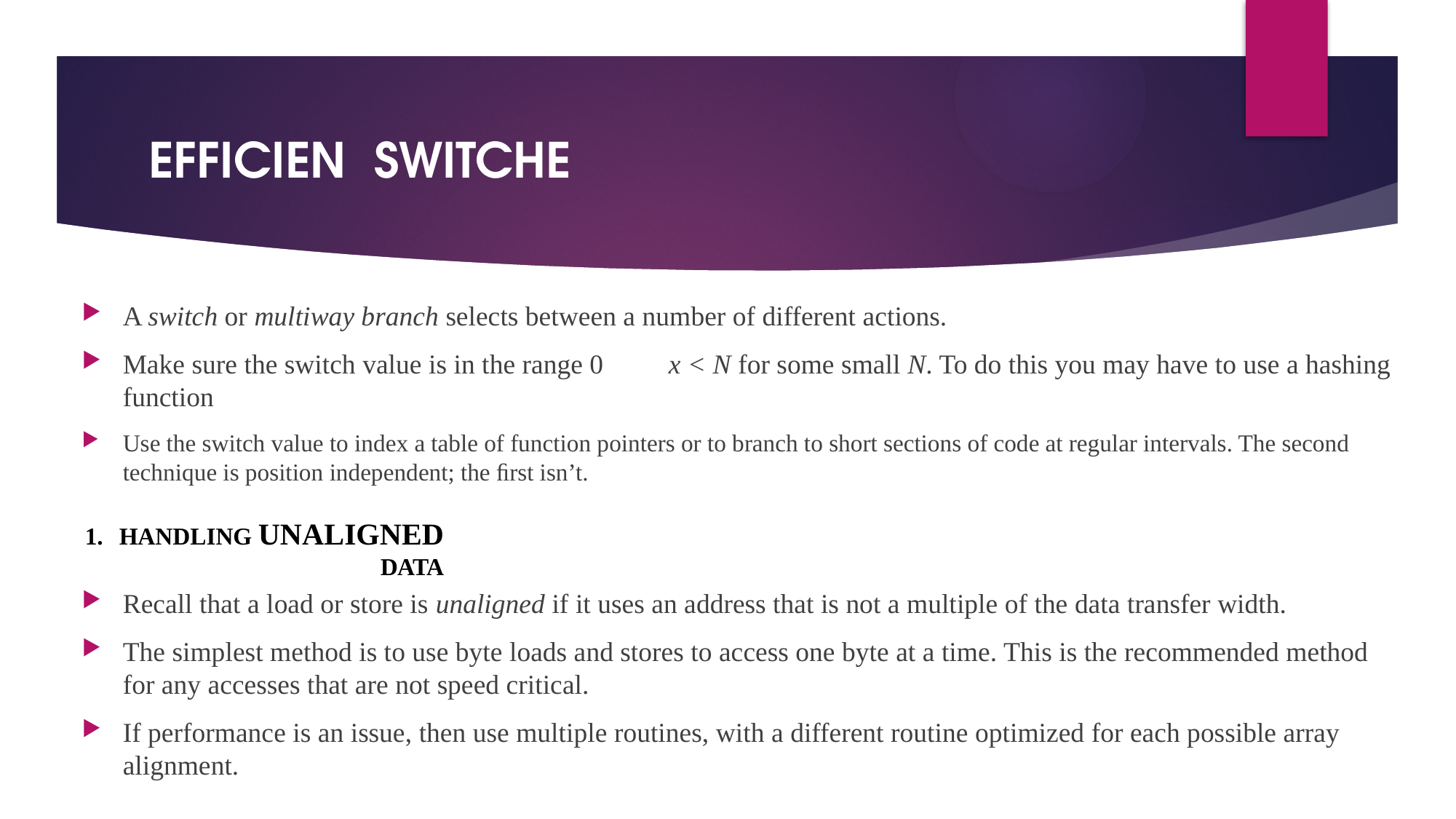

# Efﬁcient Switches
A switch or multiway branch selects between a number of different actions.
Make sure the switch value is in the range 0	x < N for some small N. To do this you may have to use a hashing function
Use the switch value to index a table of function pointers or to branch to short sections of code at regular intervals. The second technique is position independent; the ﬁrst isn’t.

Handling Unaligned Data

Recall that a load or store is unaligned if it uses an address that is not a multiple of the data transfer width.
The simplest method is to use byte loads and stores to access one byte at a time. This is the recommended method for any accesses that are not speed critical.
If performance is an issue, then use multiple routines, with a different routine optimized for each possible array alignment.